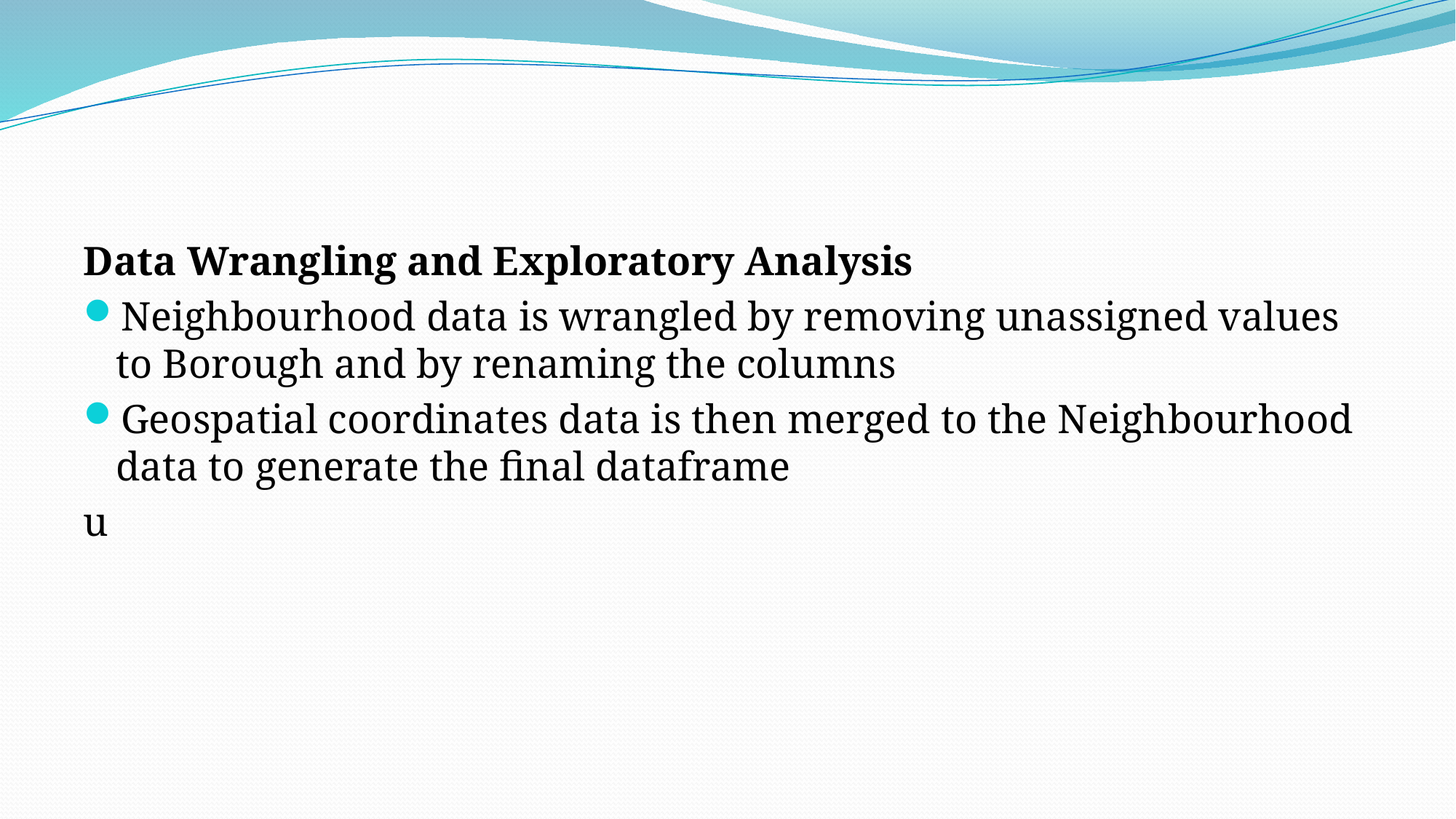

#
Data Wrangling and Exploratory Analysis
Neighbourhood data is wrangled by removing unassigned values to Borough and by renaming the columns
Geospatial coordinates data is then merged to the Neighbourhood data to generate the final dataframe
u